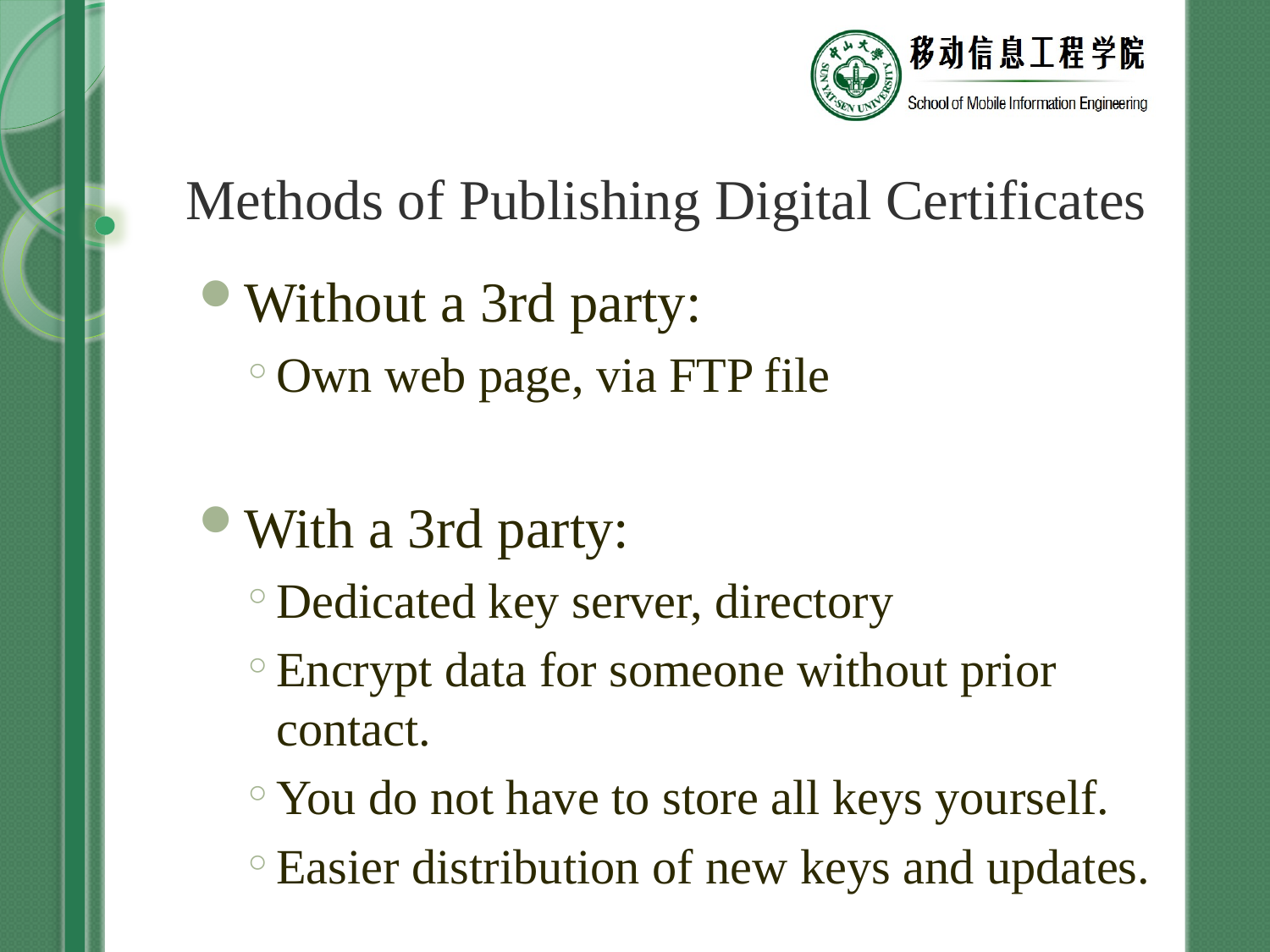

# Methods of Publishing Digital Certificates
Without a 3rd party:
Own web page, via FTP file

With a 3rd party:
Dedicated key server, directory
Encrypt data for someone without prior contact.
You do not have to store all keys yourself.
Easier distribution of new keys and updates.